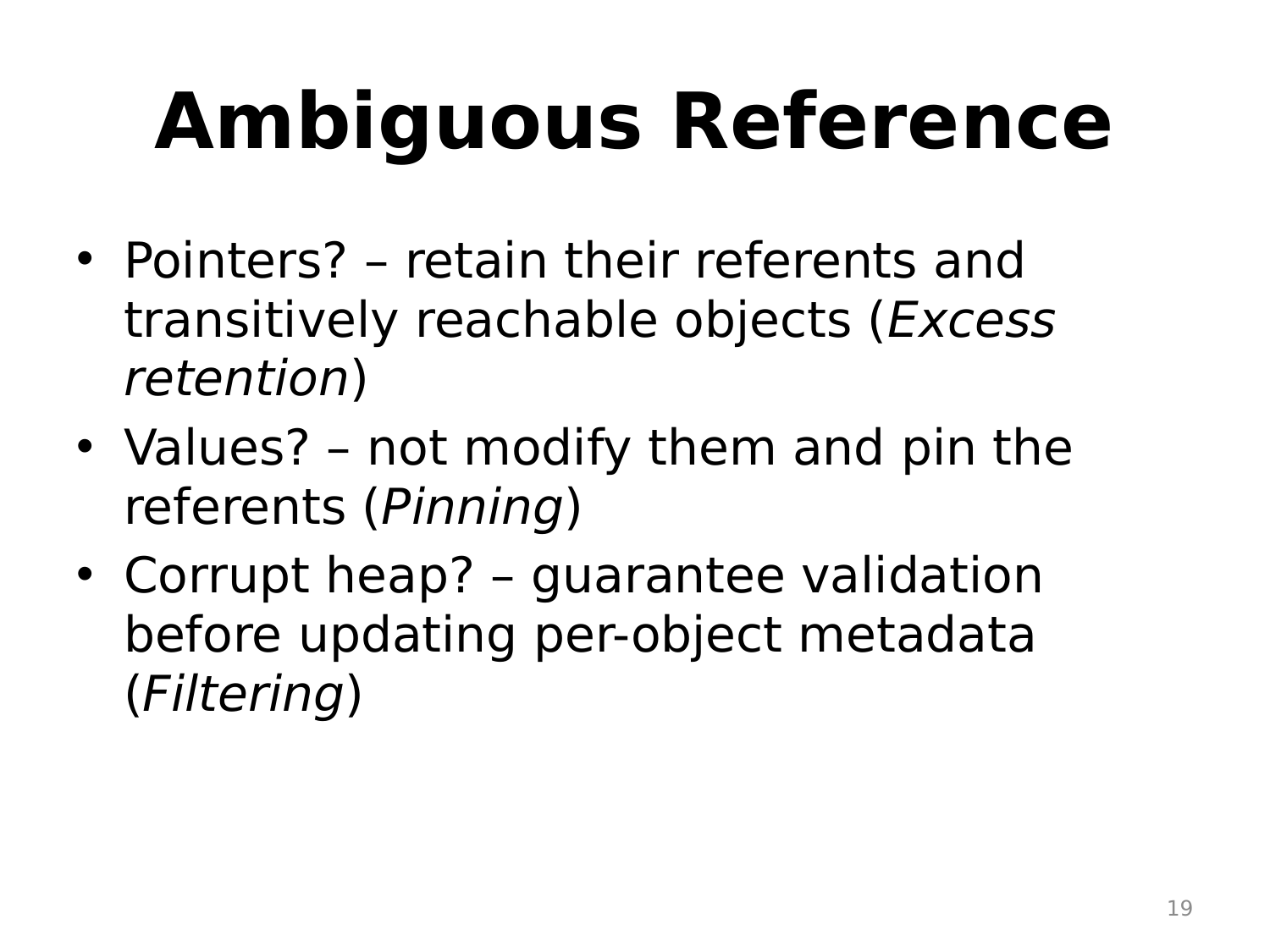

# Ambiguous Reference
Pointers? – retain their referents and transitively reachable objects (Excess retention)
Values? – not modify them and pin the referents (Pinning)
Corrupt heap? – guarantee validation before updating per-object metadata (Filtering)
19